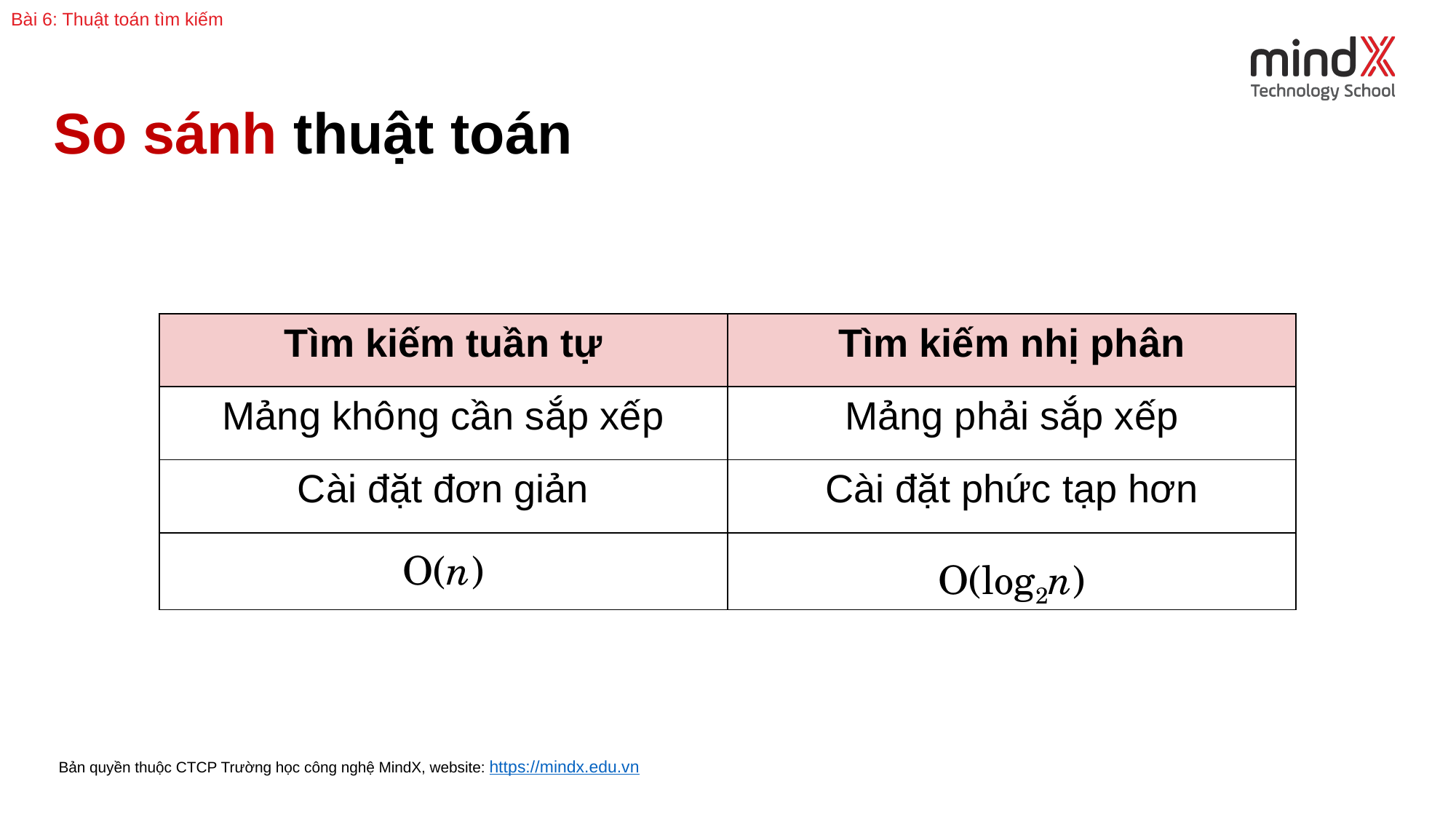

Bài 6: Thuật toán tìm kiếm
So sánh thuật toán
| Tìm kiếm tuần tự | Tìm kiếm nhị phân |
| --- | --- |
| Mảng không cần sắp xếp | Mảng phải sắp xếp |
| Cài đặt đơn giản | Cài đặt phức tạp hơn |
| O(n) | O(log2n) |
Bản quyền thuộc CTCP Trường học công nghệ MindX, website: https://mindx.edu.vn